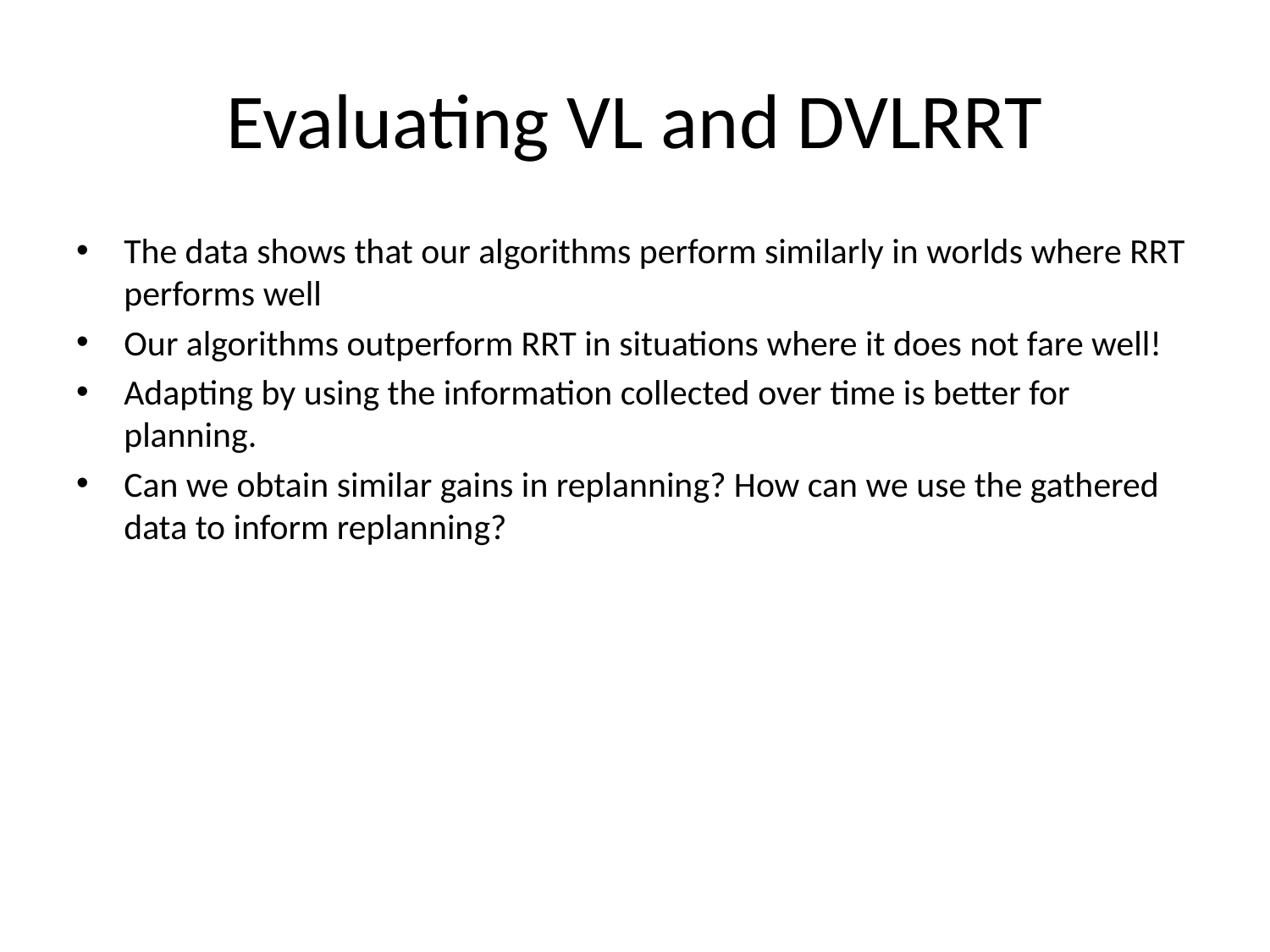

# Evaluating VL and DVLRRT
The data shows that our algorithms perform similarly in worlds where RRT performs well
Our algorithms outperform RRT in situations where it does not fare well!
Adapting by using the information collected over time is better for planning.
Can we obtain similar gains in replanning? How can we use the gathered data to inform replanning?